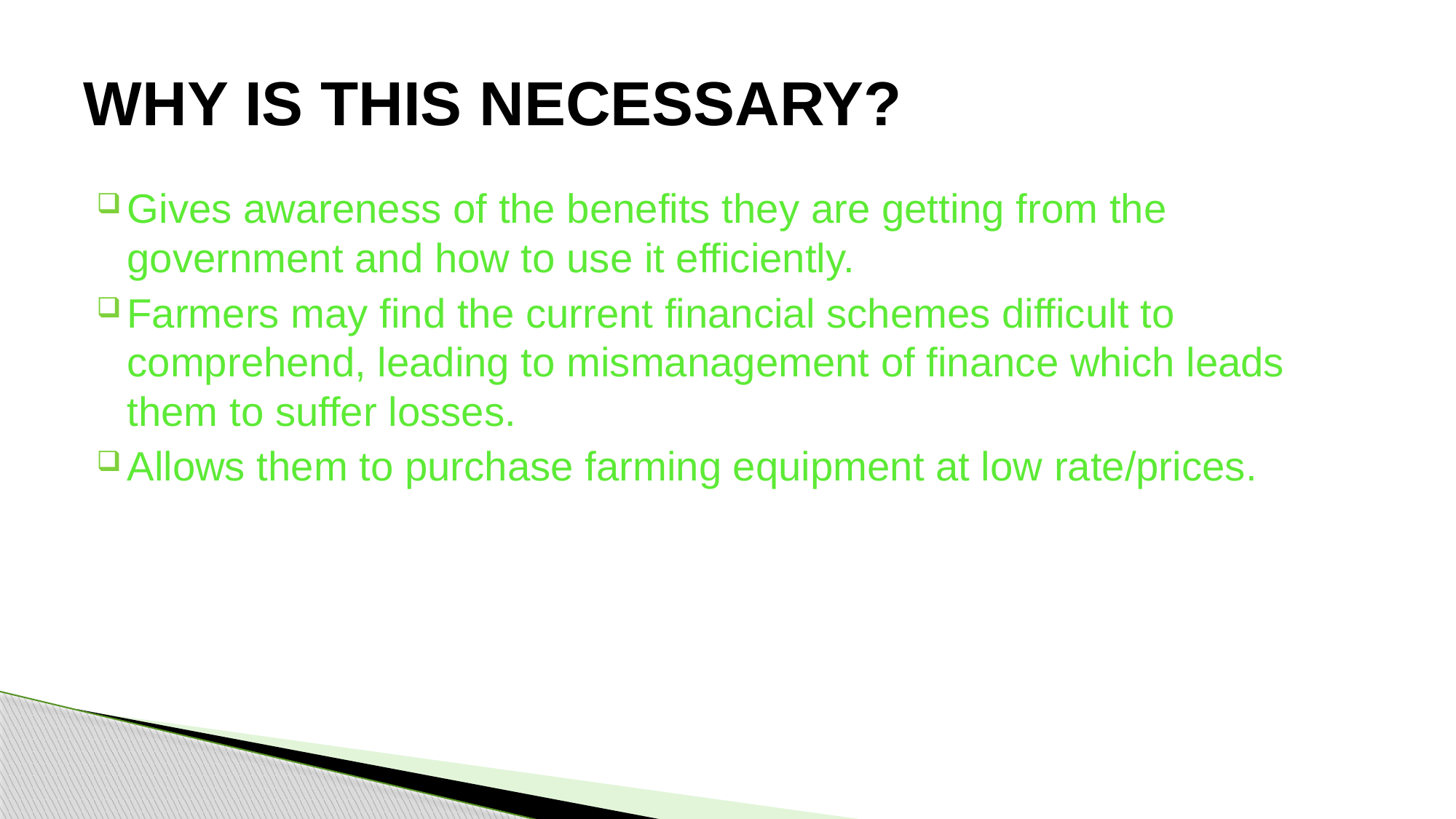

# WHY IS THIS NECESSARY?
Gives awareness of the benefits they are getting from the government and how to use it efficiently.
Farmers may find the current financial schemes difficult to comprehend, leading to mismanagement of finance which leads them to suffer losses.
Allows them to purchase farming equipment at low rate/prices.